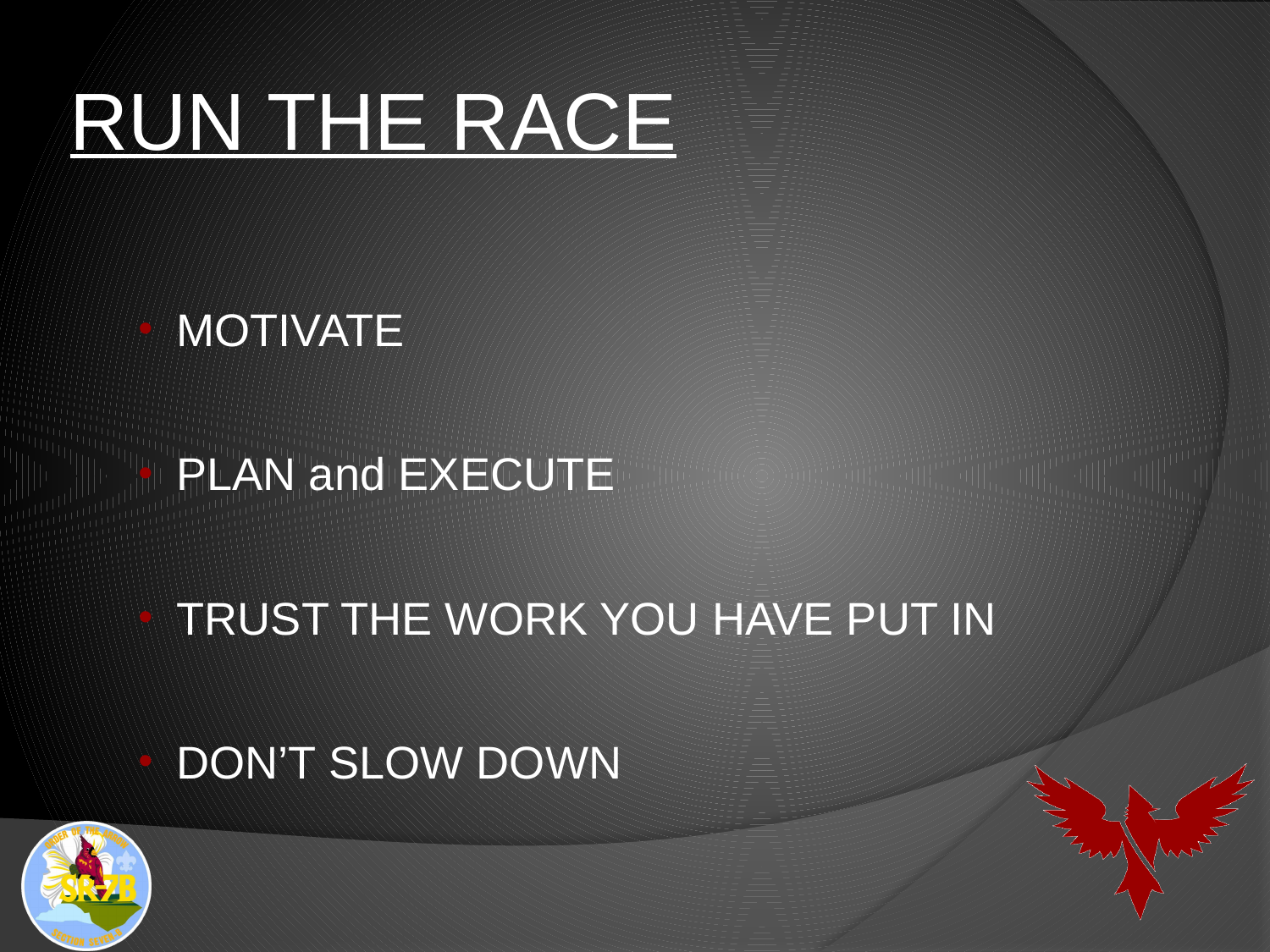

# RUN THE RACE

MOTIVATE

PLAN and EXECUTE

TRUST THE WORK YOU HAVE PUT IN

DON’T SLOW DOWN